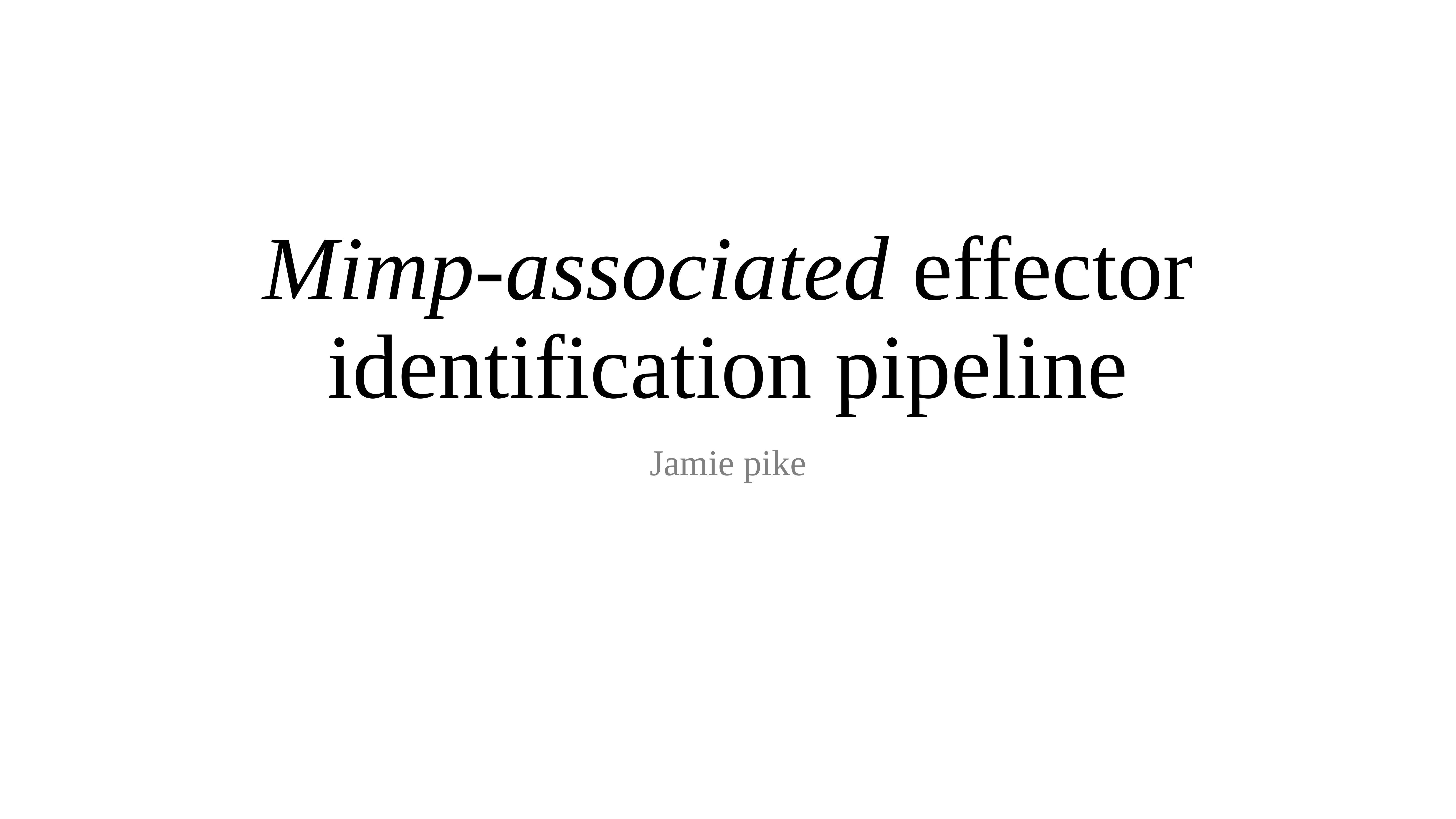

# Mimp-associated effector identification pipeline
Jamie pike